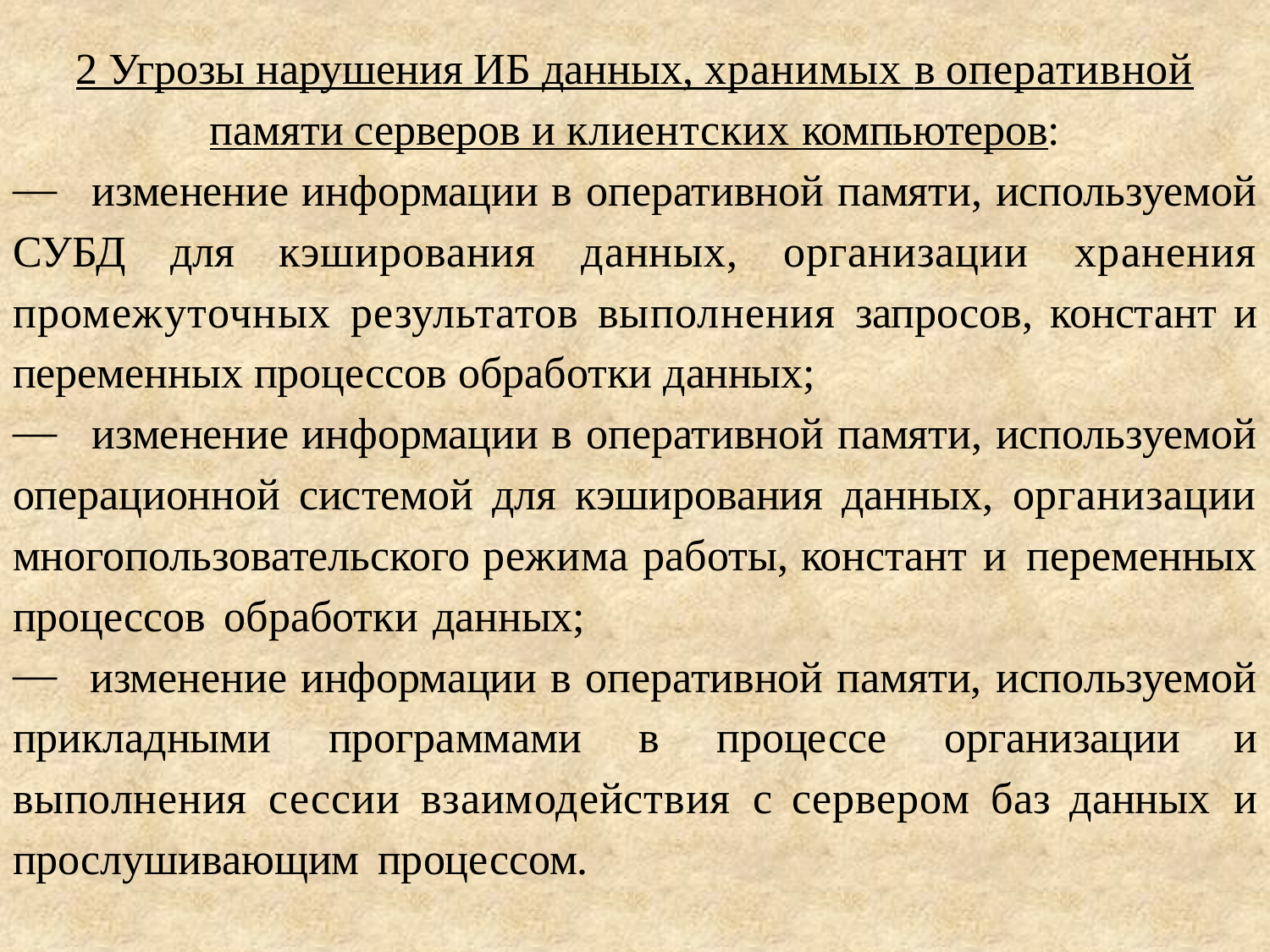

2 Угрозы нарушения ИБ данных, хранимых в оперативной памяти серверов и клиентских компьютеров:
	изменение информации в оперативной памяти, используемой СУБД для кэширования данных, организации хранения промежуточных результатов выполнения запросов, констант и переменных процессов обработки данных;
	изменение информации в оперативной памяти, используемой операционной системой для кэширования данных, организации многопользовательского режима работы, констант и переменных процессов обработки данных;
	изменение информации в оперативной памяти, используемой прикладными программами в процессе организации и выполнения сессии взаимодействия с сервером баз данных и прослушивающим процессом.